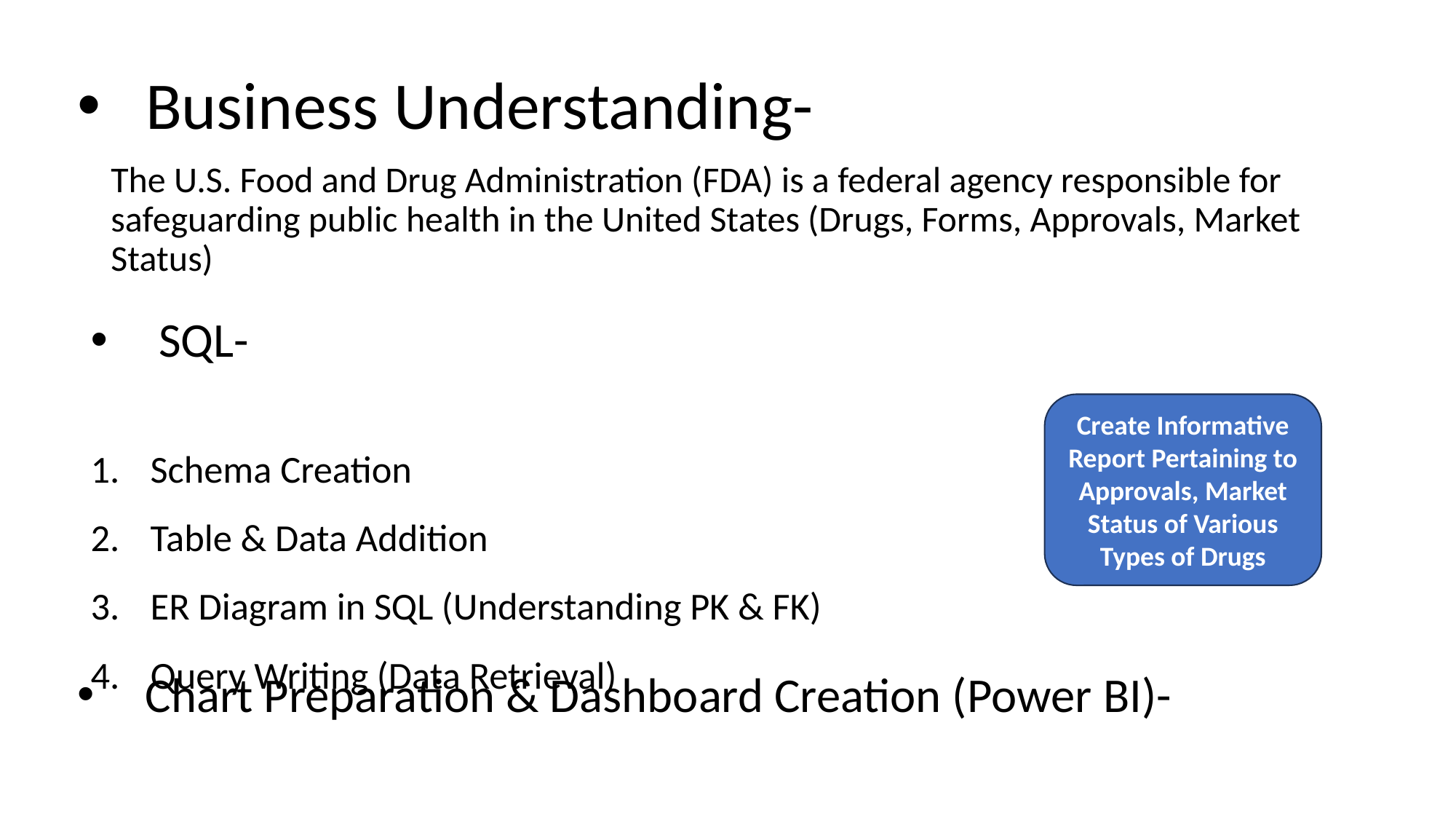

# Business Understanding-
The U.S. Food and Drug Administration (FDA) is a federal agency responsible for safeguarding public health in the United States (Drugs, Forms, Approvals, Market Status)
SQL-
Create Informative Report Pertaining to Approvals, Market Status of Various Types of Drugs
Schema Creation
Table & Data Addition
ER Diagram in SQL (Understanding PK & FK)
Query Writing (Data Retrieval)

Chart Preparation & Dashboard Creation (Power BI)-